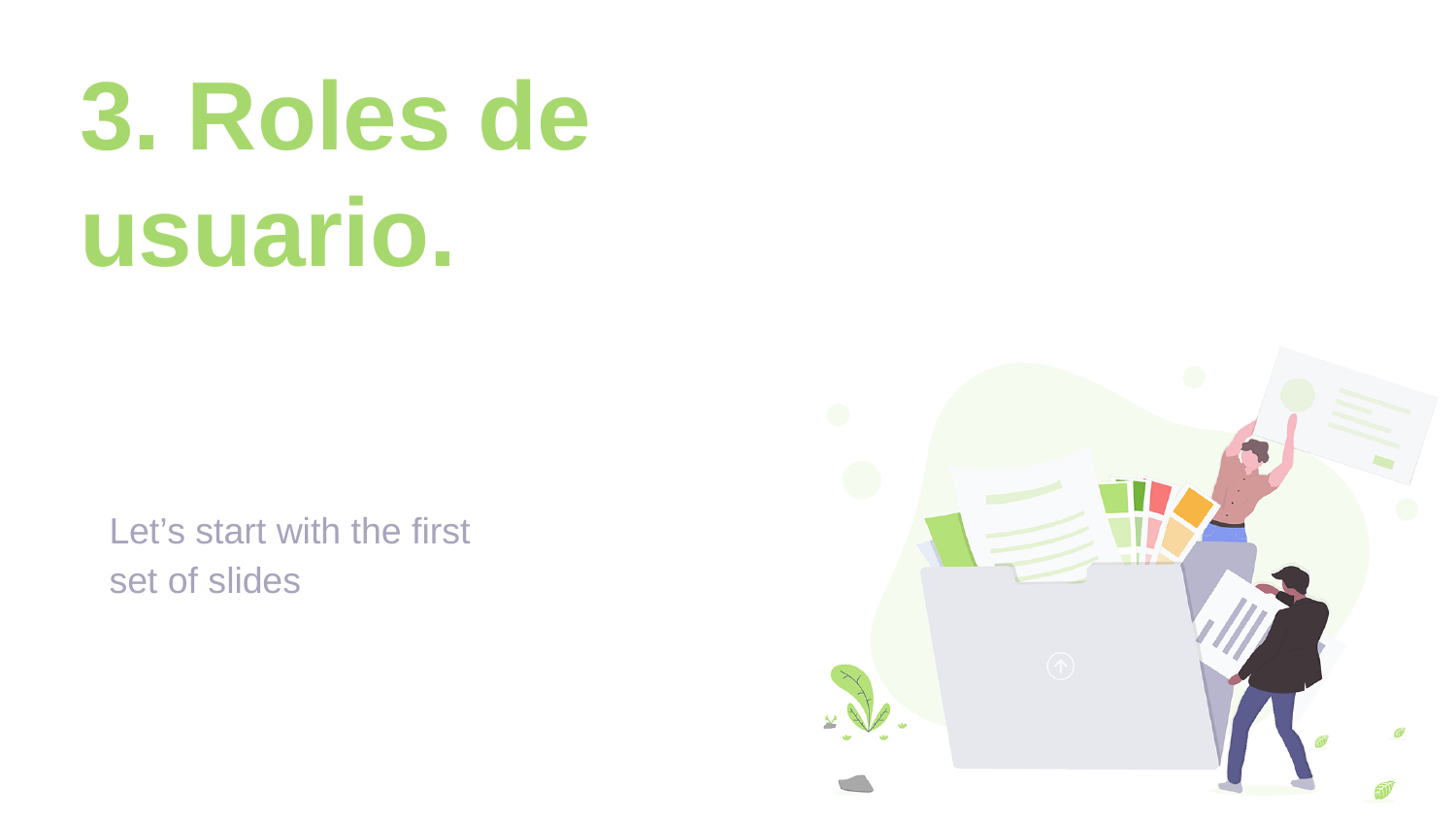

# 3. Roles de usuario.
Let’s start with the first set of slides